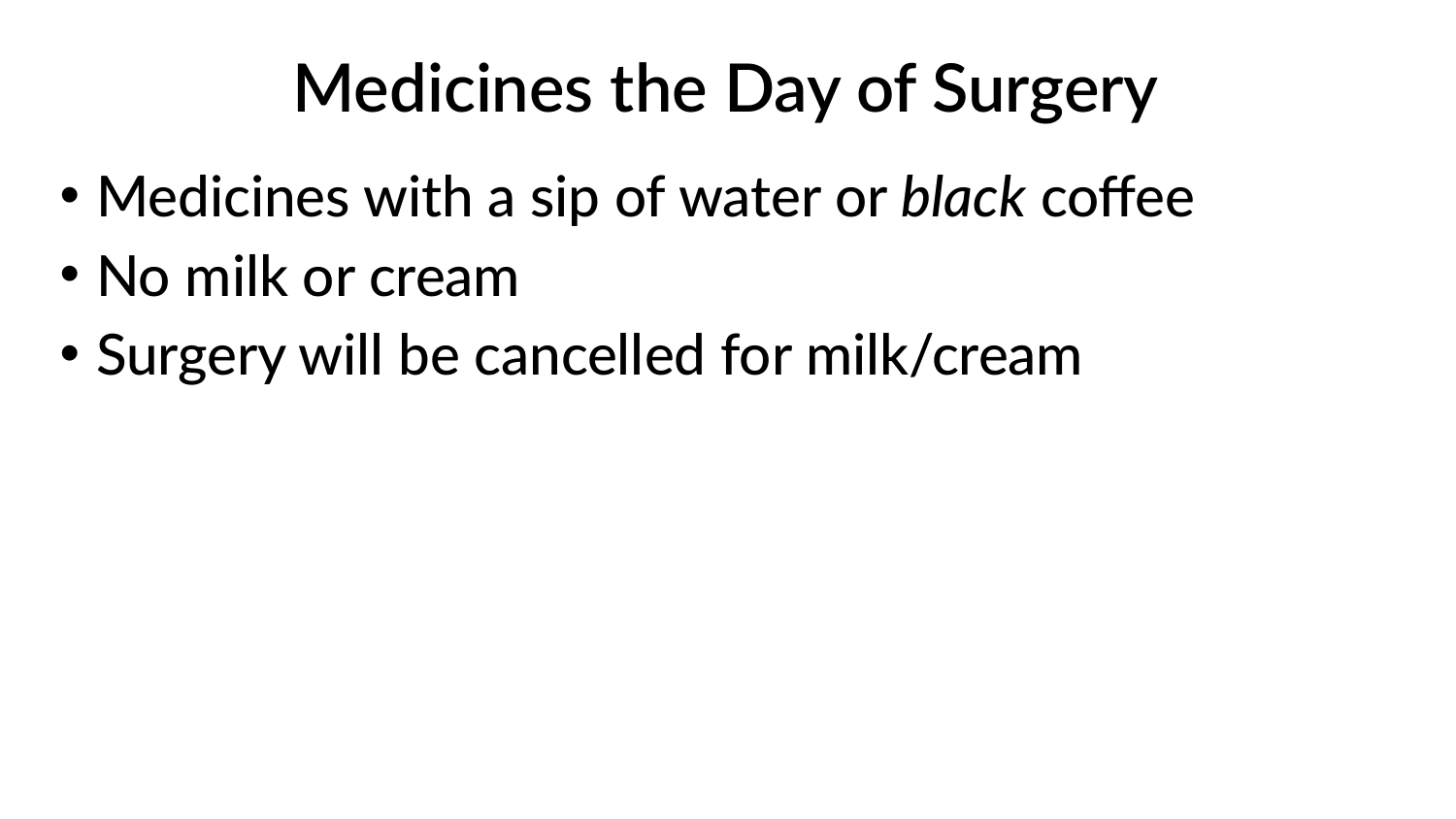

# Medicines the Day of Surgery
Medicines with a sip of water or black coffee
No milk or cream
Surgery will be cancelled for milk/cream